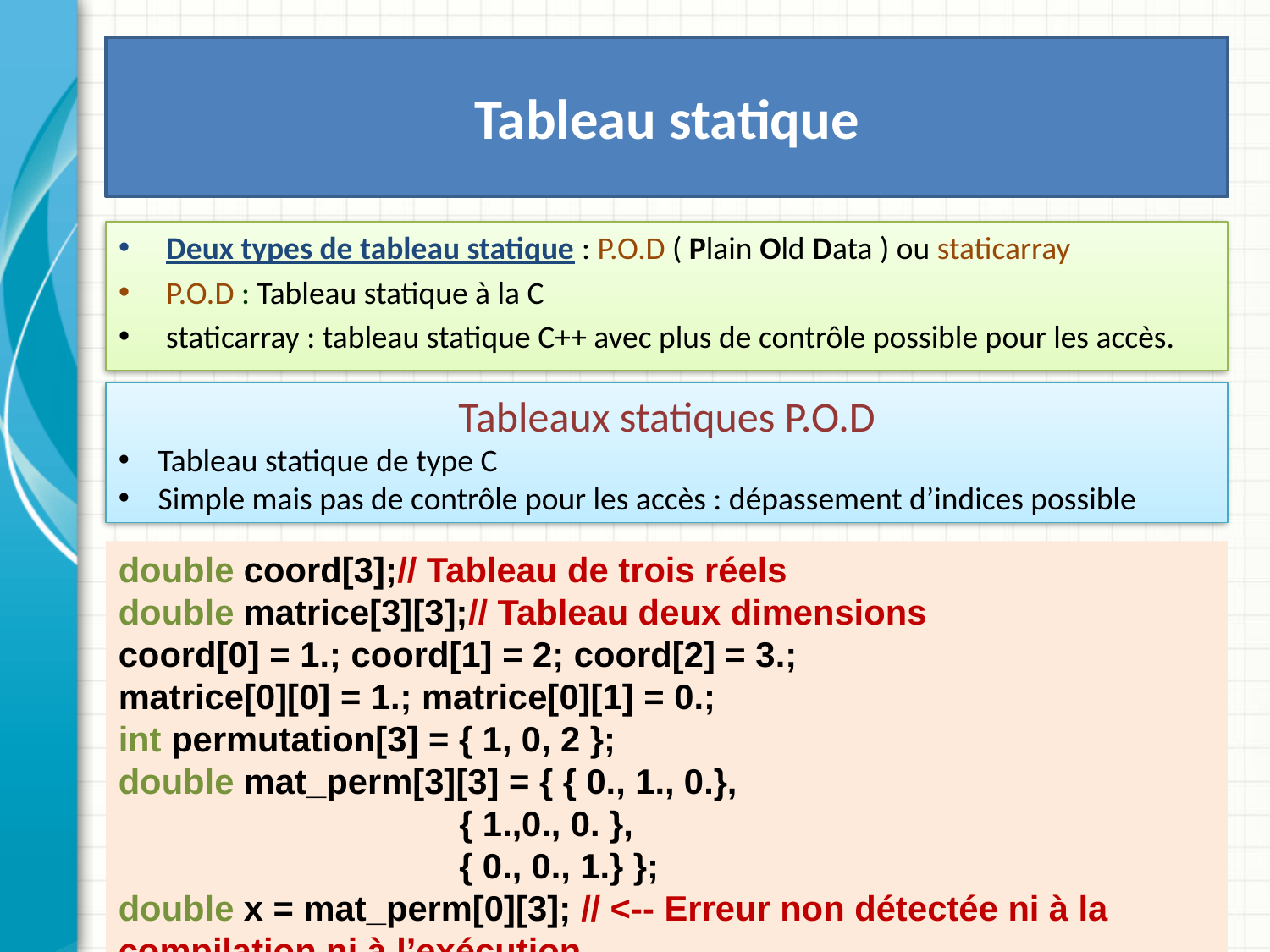

# Tableau statique
Deux types de tableau statique : P.O.D ( Plain Old Data ) ou staticarray
P.O.D : Tableau statique à la C
staticarray : tableau statique C++ avec plus de contrôle possible pour les accès.

Tableaux statiques P.O.D
Tableau statique de type C
Simple mais pas de contrôle pour les accès : dépassement d’indices possible
double coord[3];// Tableau de trois réels
double matrice[3][3];// Tableau deux dimensions
coord[0] = 1.; coord[1] = 2; coord[2] = 3.;
matrice[0][0] = 1.; matrice[0][1] = 0.;
int permutation[3] = { 1, 0, 2 };
double mat_perm[3][3] = { { 0., 1., 0.},
                                   { 1.,0., 0. },
                                   { 0., 0., 1.} };
double x = mat_perm[0][3]; // <-- Erreur non détectée ni à la compilation ni à l’exécution